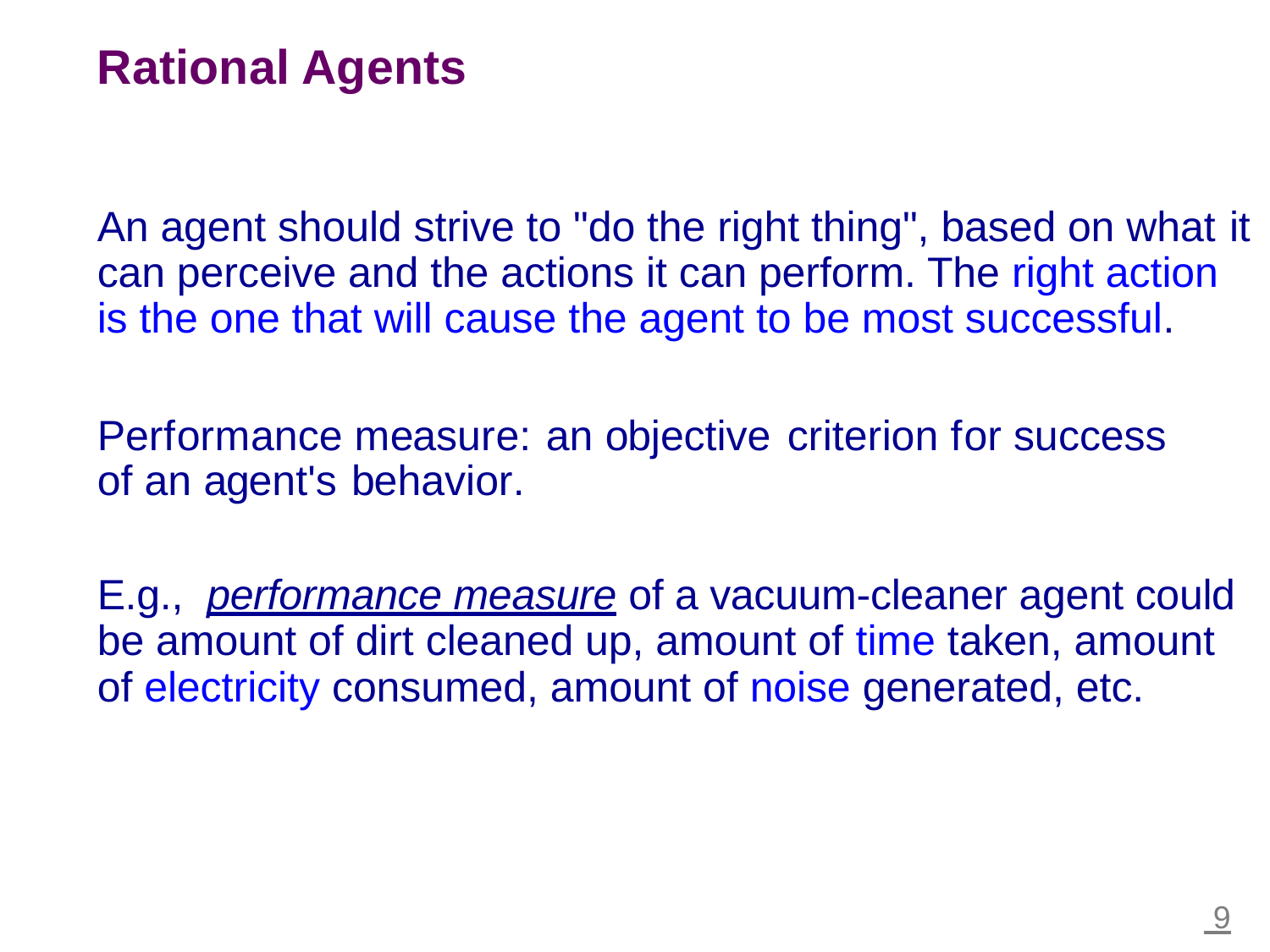

Rational Agents
An agent should strive to "do the right thing", based on what
can perceive and the actions it can perform. The right action
is the one that will cause the agent to be most successful.
it
Performance measure: an objective criterion for success of an agent's behavior.
E.g.,  performance measure of a vacuum-cleaner agent could

be amount of dirt cleaned up, amount of time taken, amount
of electricity consumed, amount of noise generated, etc.
 9